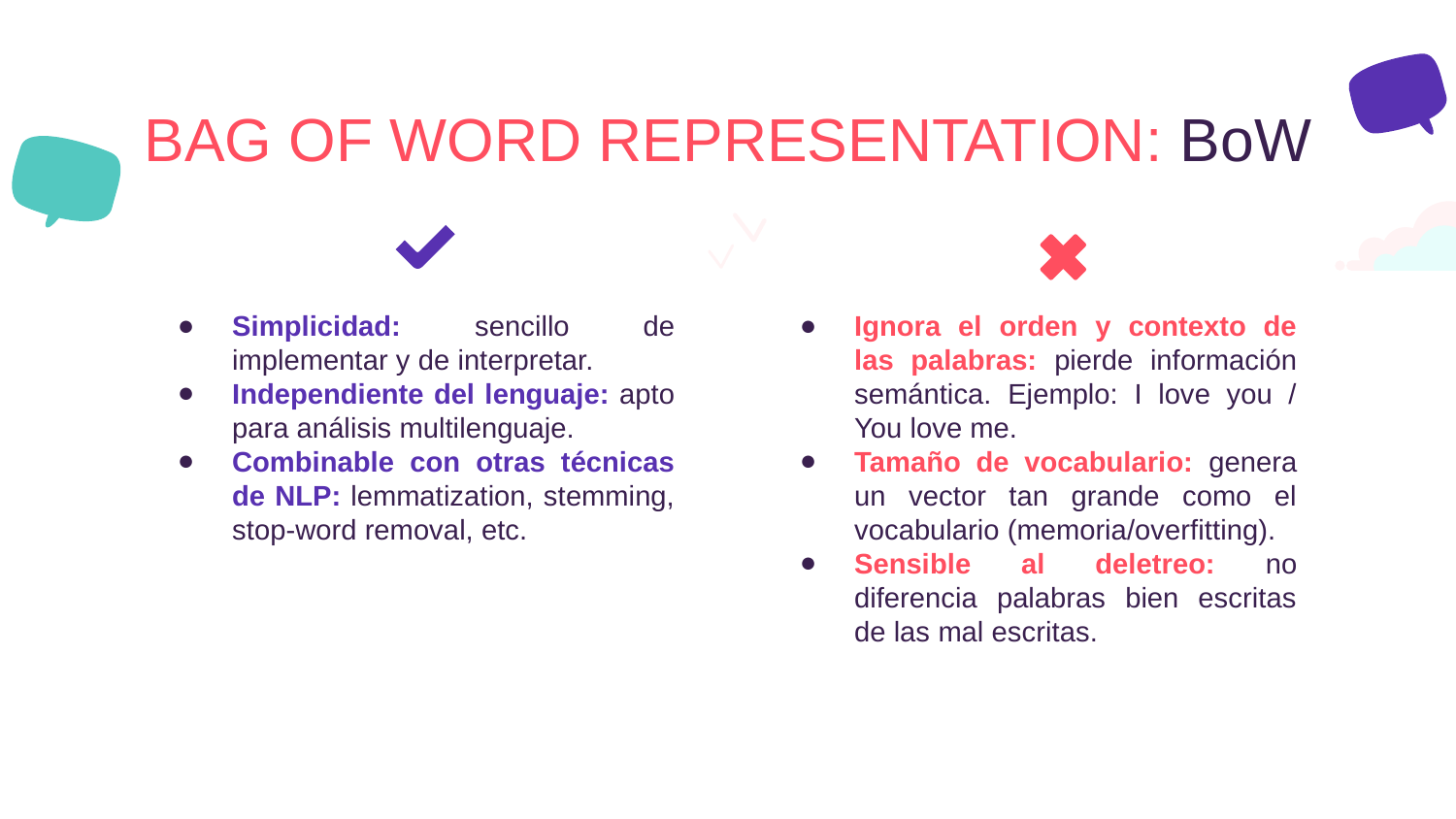

# BAG OF WORD REPRESENTATION: BoW

Simplicidad: sencillo de implementar y de interpretar.
Independiente del lenguaje: apto para análisis multilenguaje.
Combinable con otras técnicas de NLP: lemmatization, stemming, stop-word removal, etc.
Ignora el orden y contexto de las palabras: pierde información semántica. Ejemplo: I love you / You love me.
Tamaño de vocabulario: genera un vector tan grande como el vocabulario (memoria/overfitting).
Sensible al deletreo: no diferencia palabras bien escritas de las mal escritas.